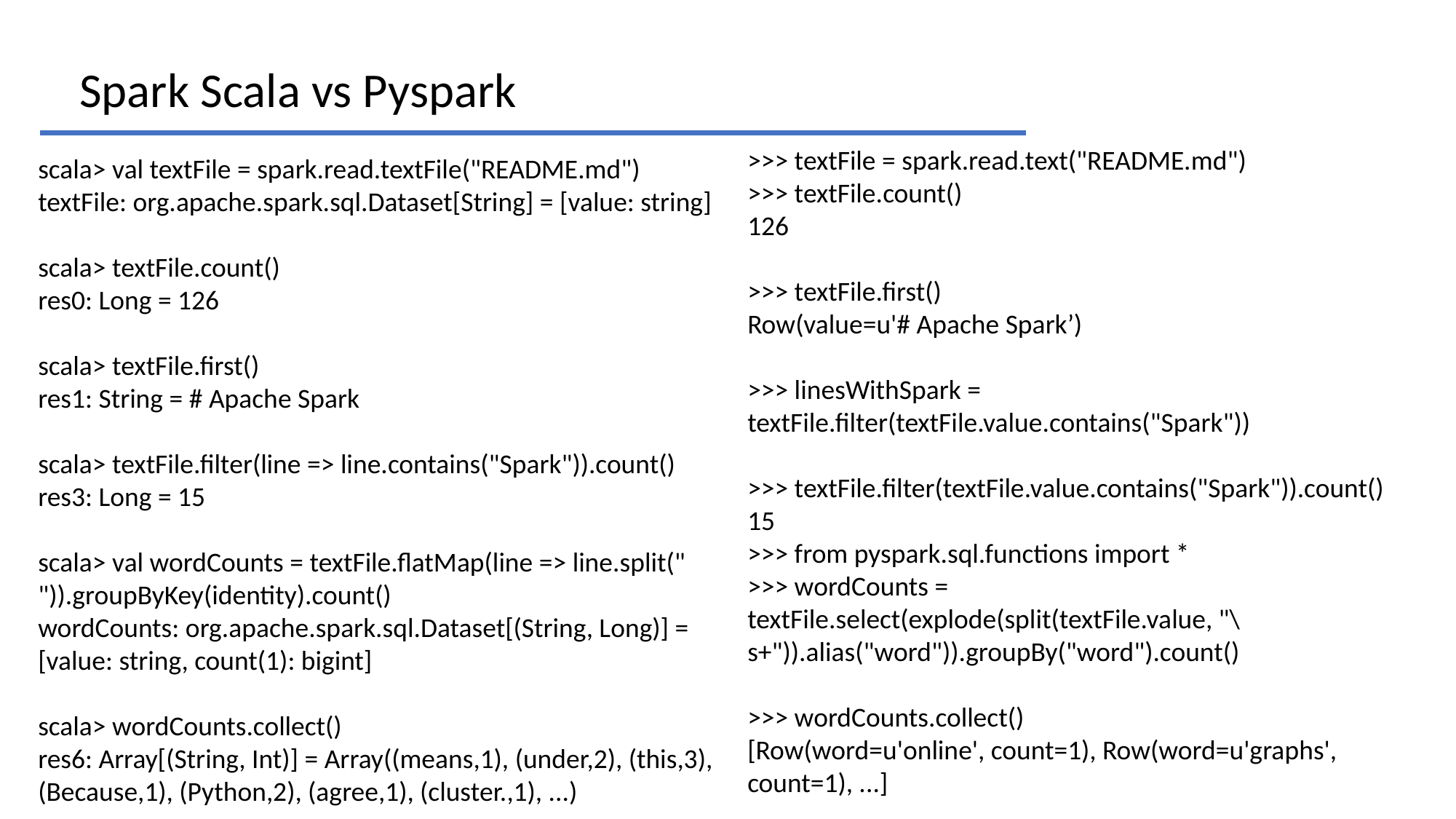

Spark Scala vs Pyspark
>>> textFile = spark.read.text("README.md")
>>> textFile.count()
126

>>> textFile.first()
Row(value=u'# Apache Spark’)

>>> linesWithSpark = textFile.filter(textFile.value.contains("Spark"))

>>> textFile.filter(textFile.value.contains("Spark")).count()
15
>>> from pyspark.sql.functions import *
>>> wordCounts = textFile.select(explode(split(textFile.value, "\s+")).alias("word")).groupBy("word").count()

>>> wordCounts.collect()
[Row(word=u'online', count=1), Row(word=u'graphs', count=1), ...]
scala> val textFile = spark.read.textFile("README.md")
textFile: org.apache.spark.sql.Dataset[String] = [value: string]

scala> textFile.count()
res0: Long = 126

scala> textFile.first()
res1: String = # Apache Spark

scala> textFile.filter(line => line.contains("Spark")).count()
res3: Long = 15

scala> val wordCounts = textFile.flatMap(line => line.split(" ")).groupByKey(identity).count()
wordCounts: org.apache.spark.sql.Dataset[(String, Long)] = [value: string, count(1): bigint]

scala> wordCounts.collect()
res6: Array[(String, Int)] = Array((means,1), (under,2), (this,3), (Because,1), (Python,2), (agree,1), (cluster.,1), ...)